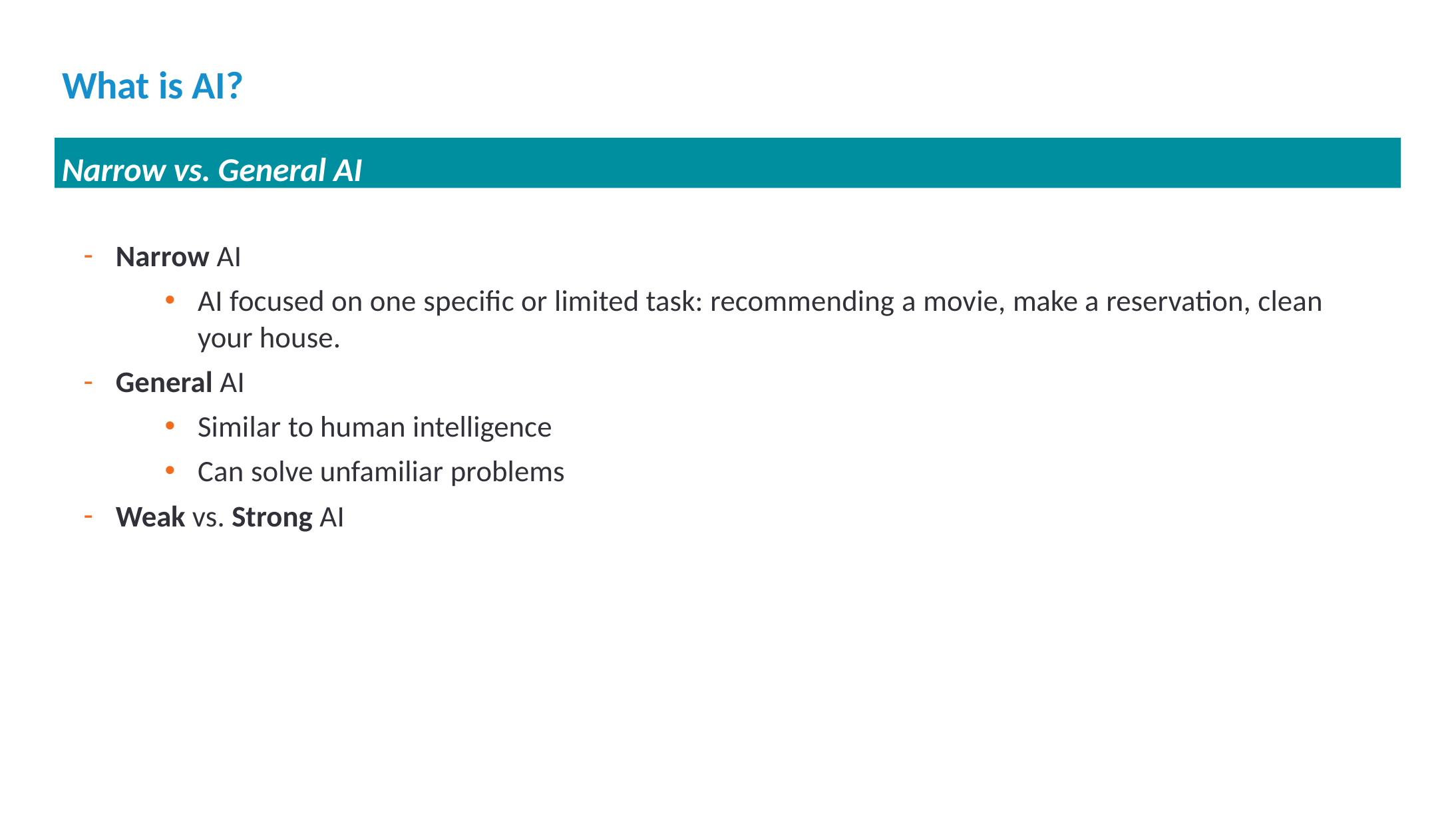

# What is AI?
Narrow vs. General AI
Narrow AI
AI focused on one specific or limited task: recommending a movie, make a reservation, clean  your house.
General AI
Similar to human intelligence
Can solve unfamiliar problems
Weak vs. Strong AI